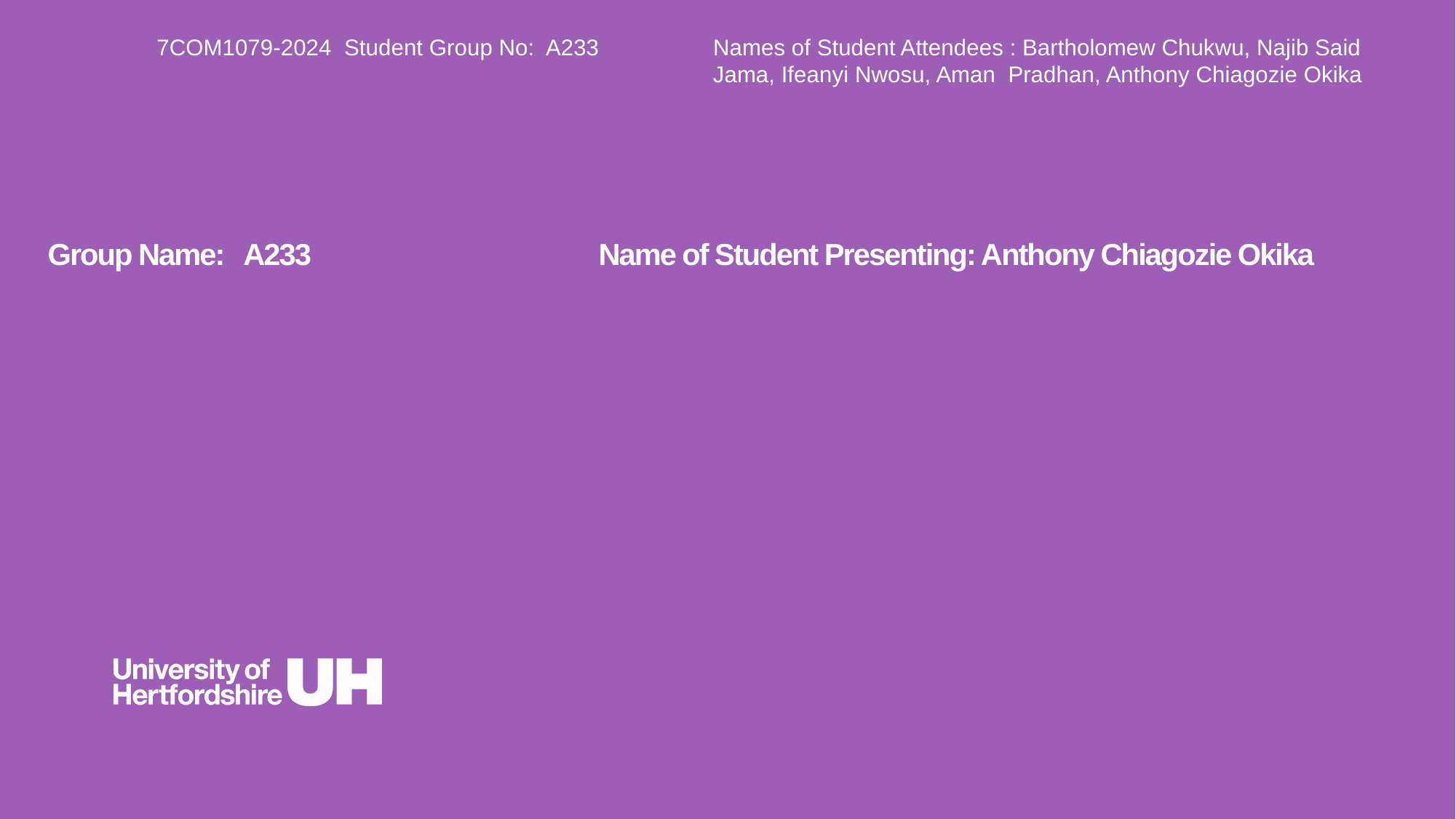

7COM1079-2024  Student Group No:  A233                  Names of Student Attendees : Bartholomew Chukwu, Najib Said Jama, Ifeanyi Nwosu, Aman  Pradhan, Anthony Chiagozie Okika

Group Name:   A233                                          Name of Student Presenting: Anthony Chiagozie Okika
# Research Question – Date:  22nd November 2024